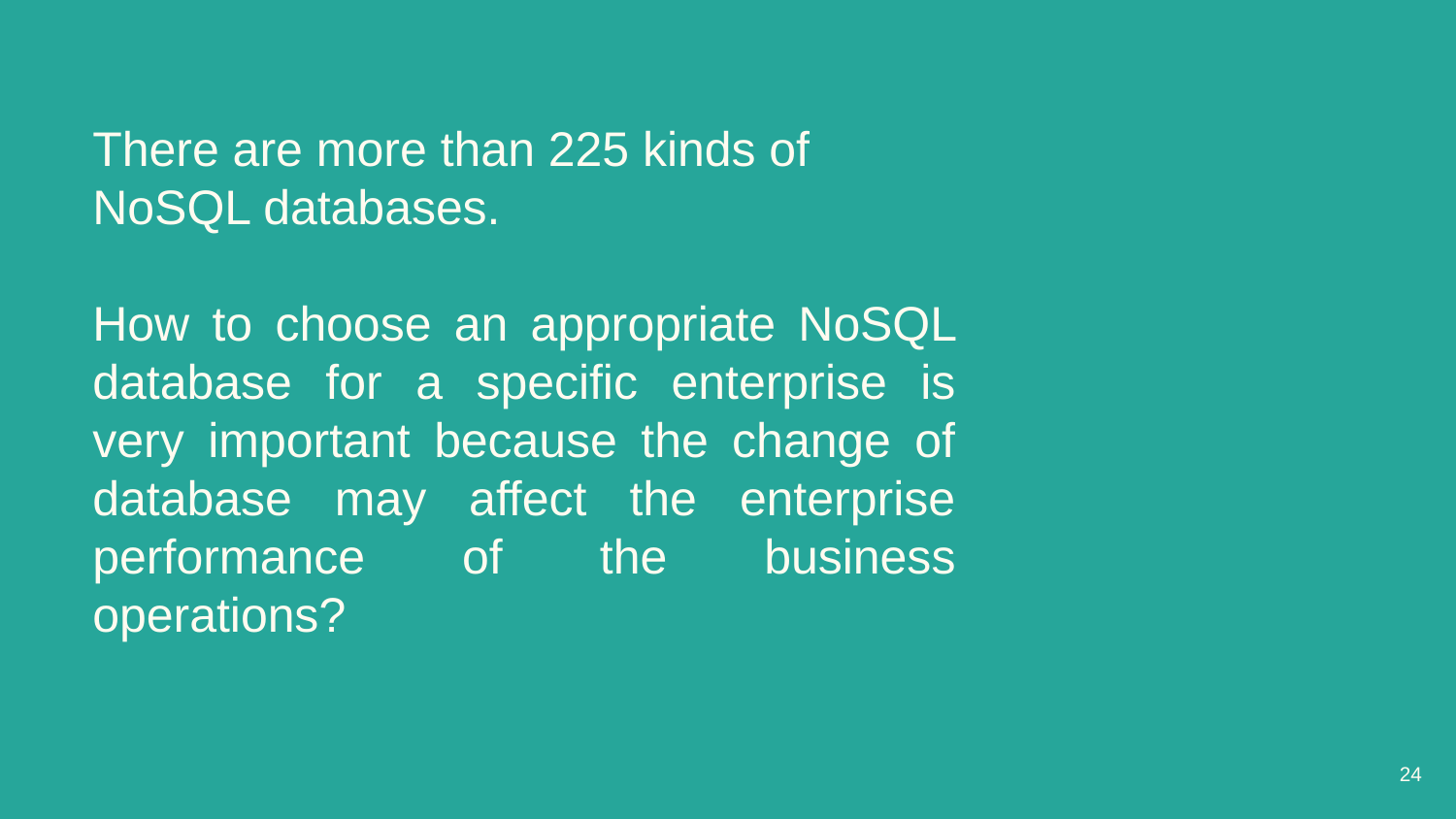

# There are more than 225 kinds of NoSQL databases.

How to choose an appropriate NoSQL database for a specific enterprise is very important because the change of database may affect the enterprise performance of the business operations?

24